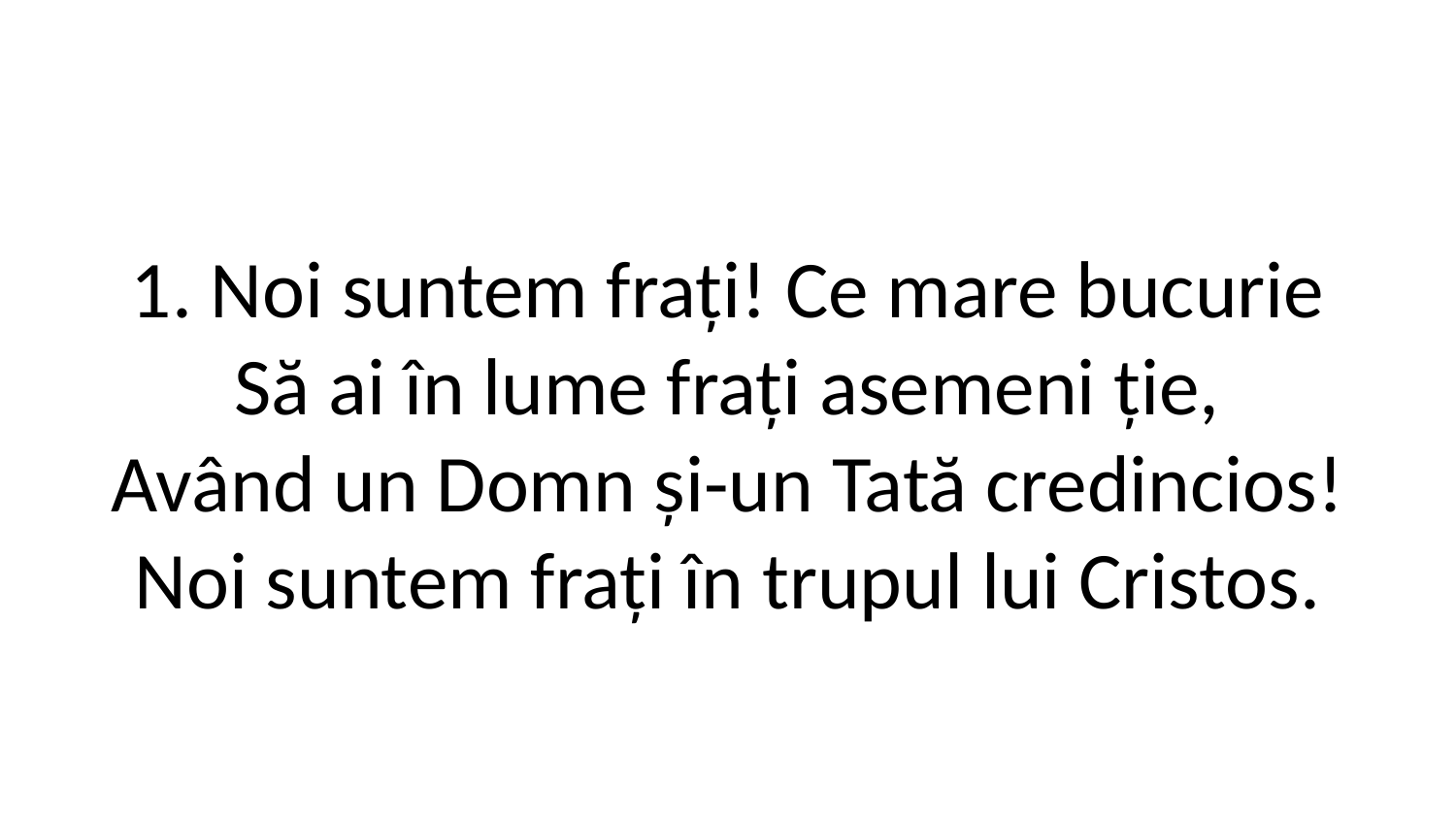

1. Noi suntem frați! Ce mare bucurie
Să ai în lume frați asemeni ție,
Având un Domn și-un Tată credincios!
Noi suntem frați în trupul lui Cristos.